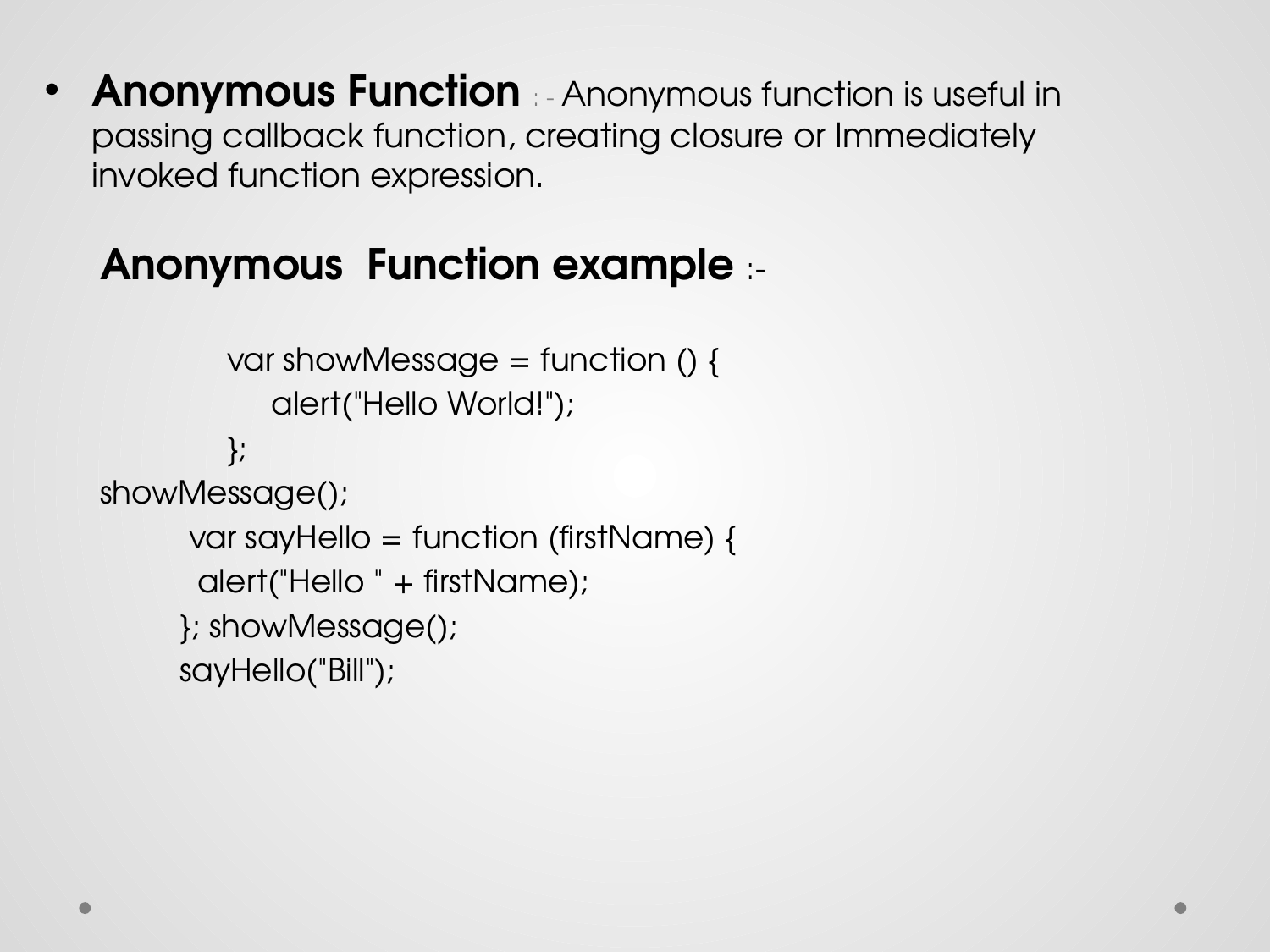

Anonymous Function : - Anonymous function is useful in passing callback function, creating closure or Immediately invoked function expression.

Anonymous  Function example :-

	var showMessage = function () {
	     alert("Hello World!");
	};
showMessage();
          var sayHello = function (firstName) {
           alert("Hello " + firstName);
         }; showMessage();
         sayHello("Bill");